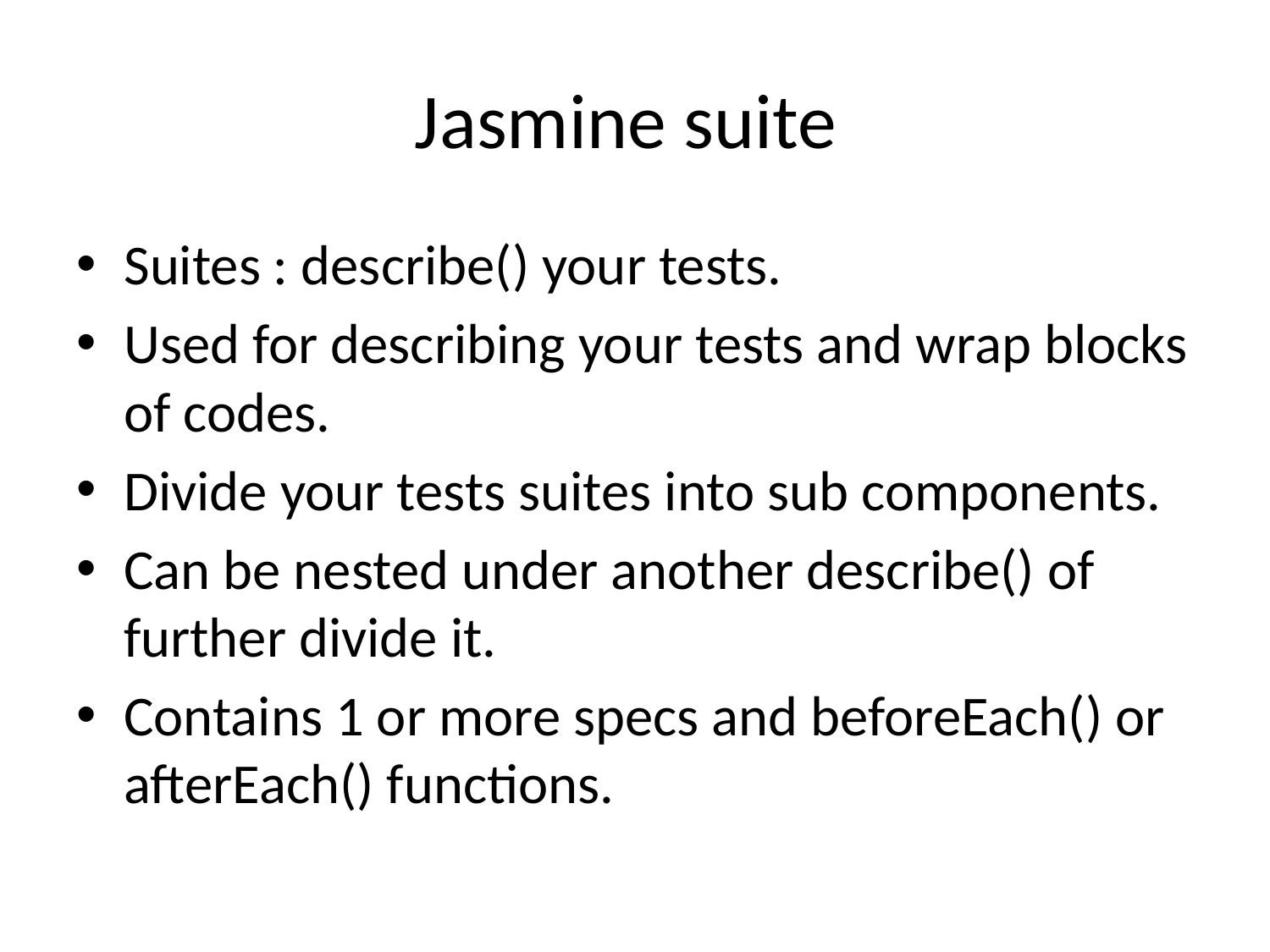

# Jasmine suite
Suites : describe() your tests.
Used for describing your tests and wrap blocks of codes.
Divide your tests suites into sub components.
Can be nested under another describe() of further divide it.
Contains 1 or more specs and beforeEach() or afterEach() functions.